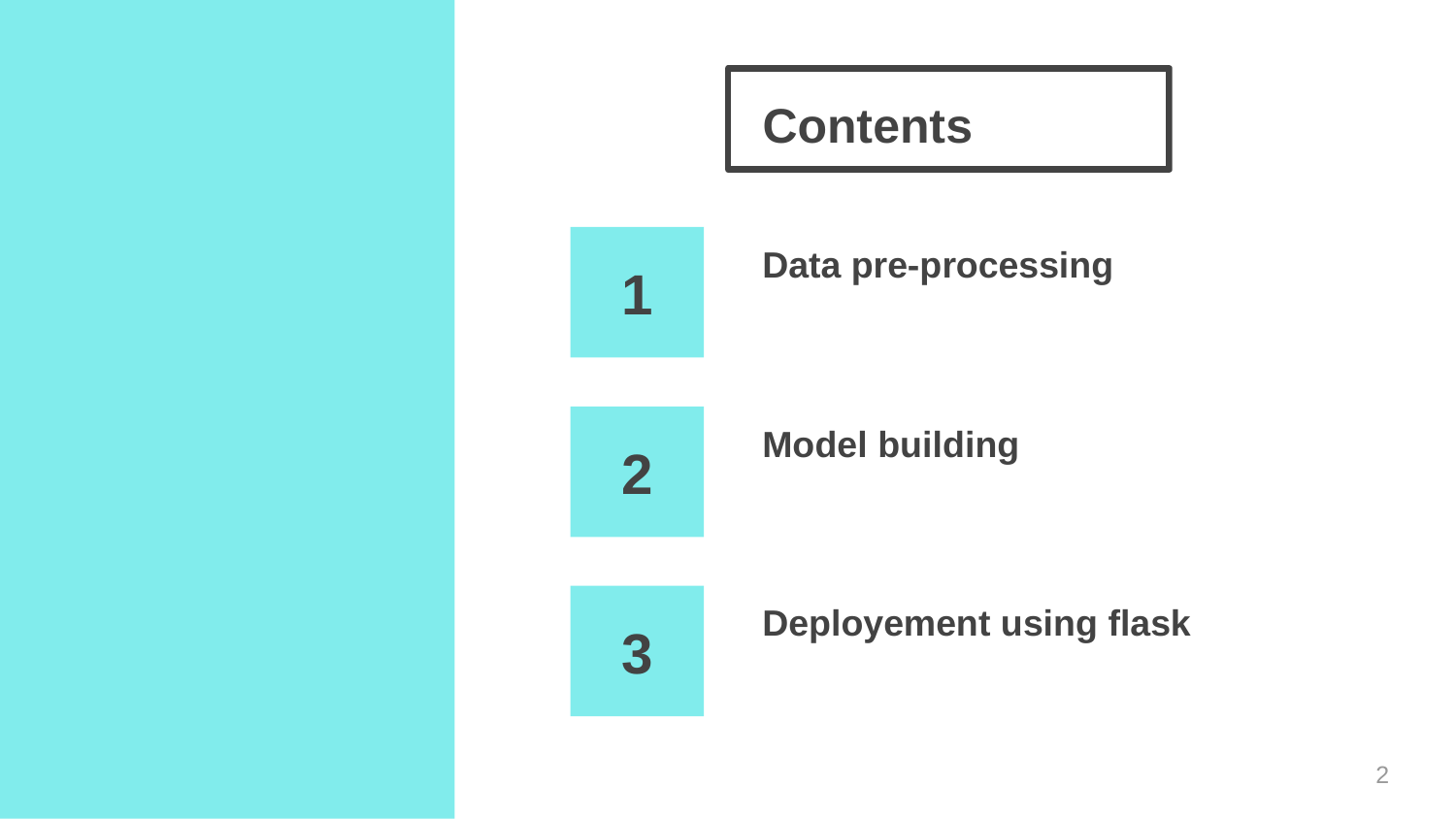

# Contents
Data pre-processing
1
Model building
2
Deployement using flask
3
2